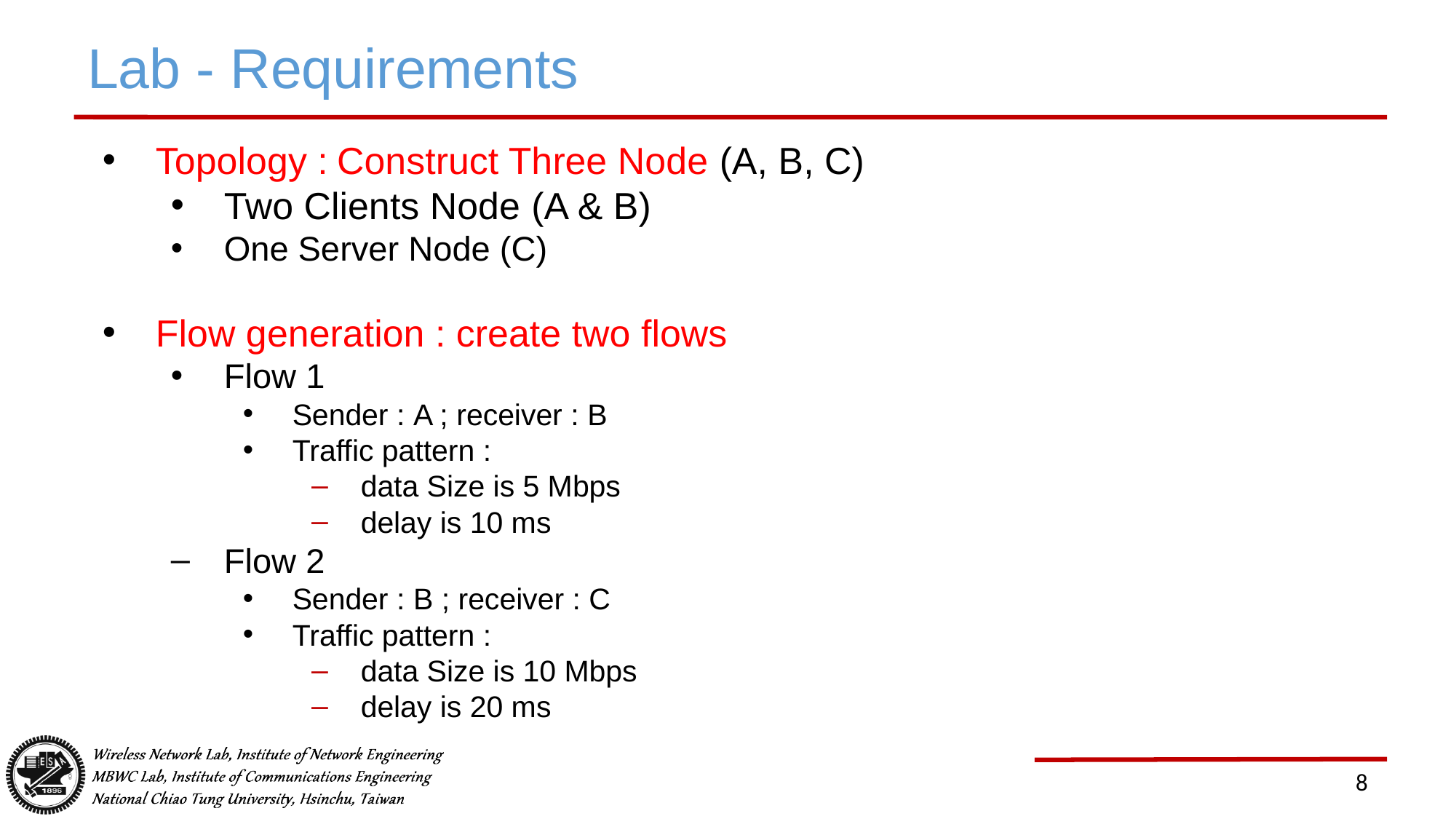

# Lab - Requirements
Topology : Construct Three Node (A, B, C)
Two Clients Node (A & B)
One Server Node (C)

Flow generation : create two flows
Flow 1
Sender : A ; receiver : B
Traffic pattern :
data Size is 5 Mbps
delay is 10 ms
Flow 2
Sender : B ; receiver : C
Traffic pattern :
data Size is 10 Mbps
delay is 20 ms

8